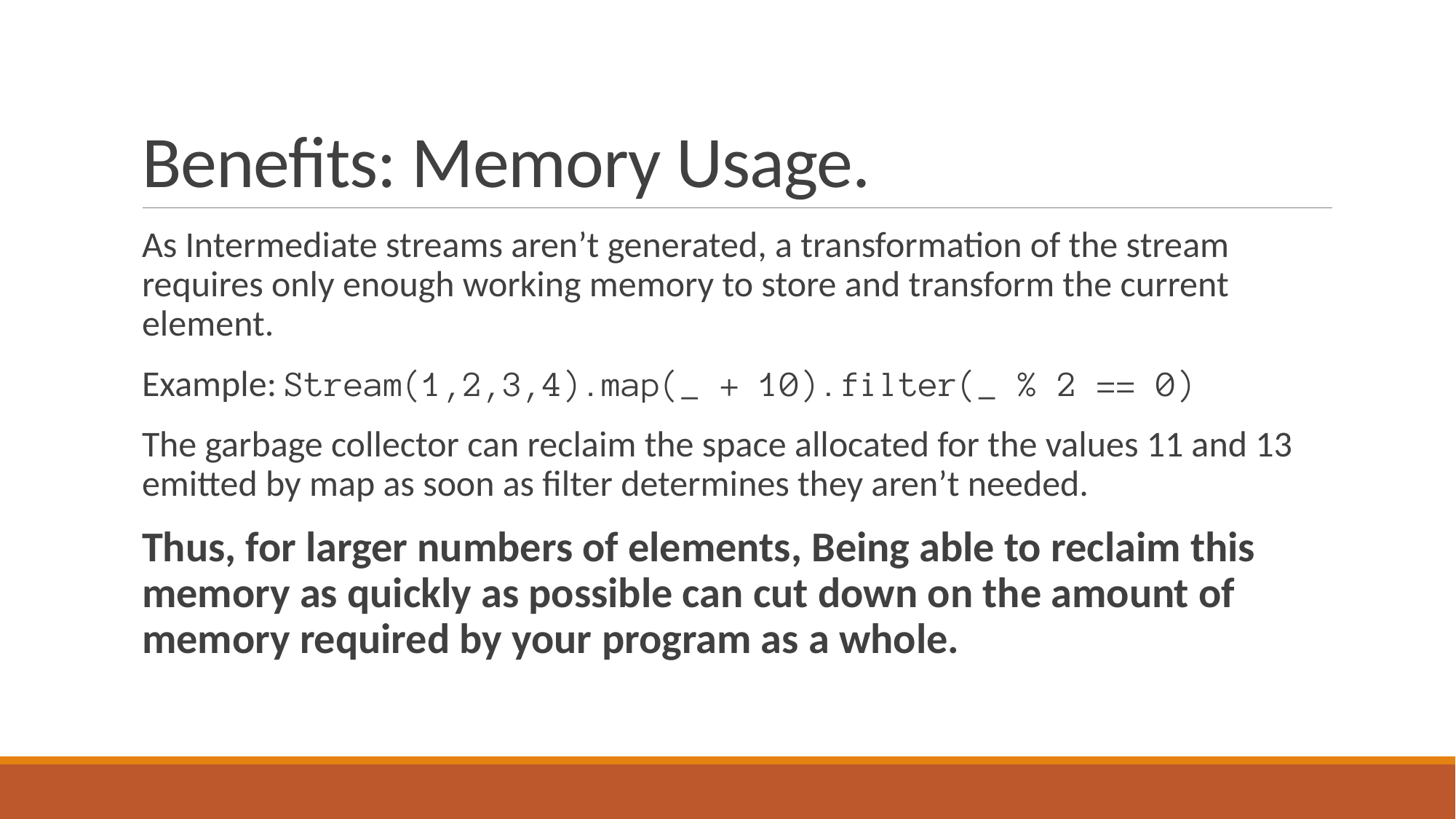

# Benefits: Memory Usage.
As Intermediate streams aren’t generated, a transformation of the stream requires only enough working memory to store and transform the current element.
Example: Stream(1,2,3,4).map(_ + 10).filter(_ % 2 == 0)
The garbage collector can reclaim the space allocated for the values 11 and 13 emitted by map as soon as filter determines they aren’t needed.
Thus, for larger numbers of elements, Being able to reclaim this memory as quickly as possible can cut down on the amount of memory required by your program as a whole.